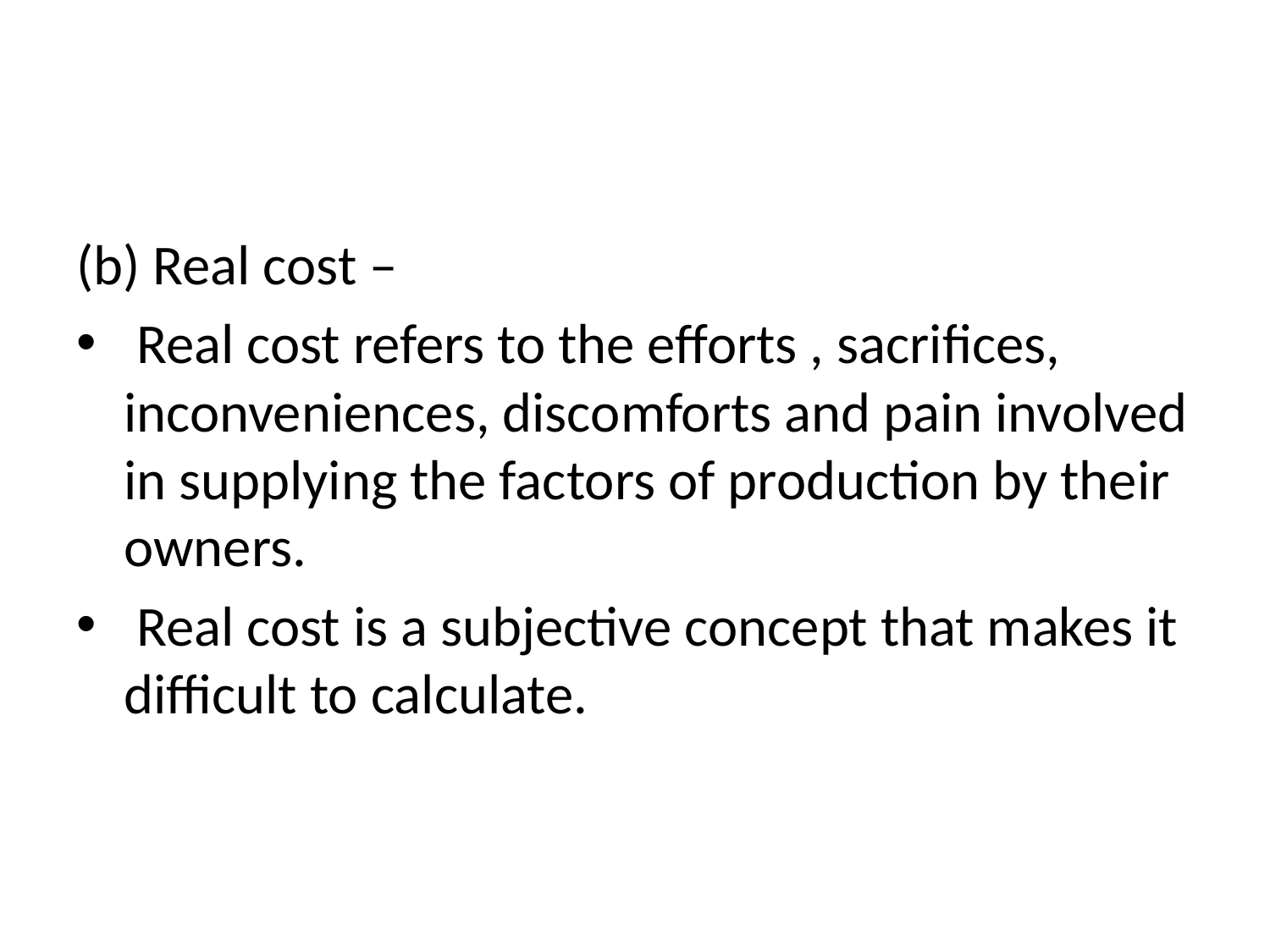

#
(b) Real cost –
 Real cost refers to the efforts , sacrifices, inconveniences, discomforts and pain involved in supplying the factors of production by their owners.
 Real cost is a subjective concept that makes it difficult to calculate.